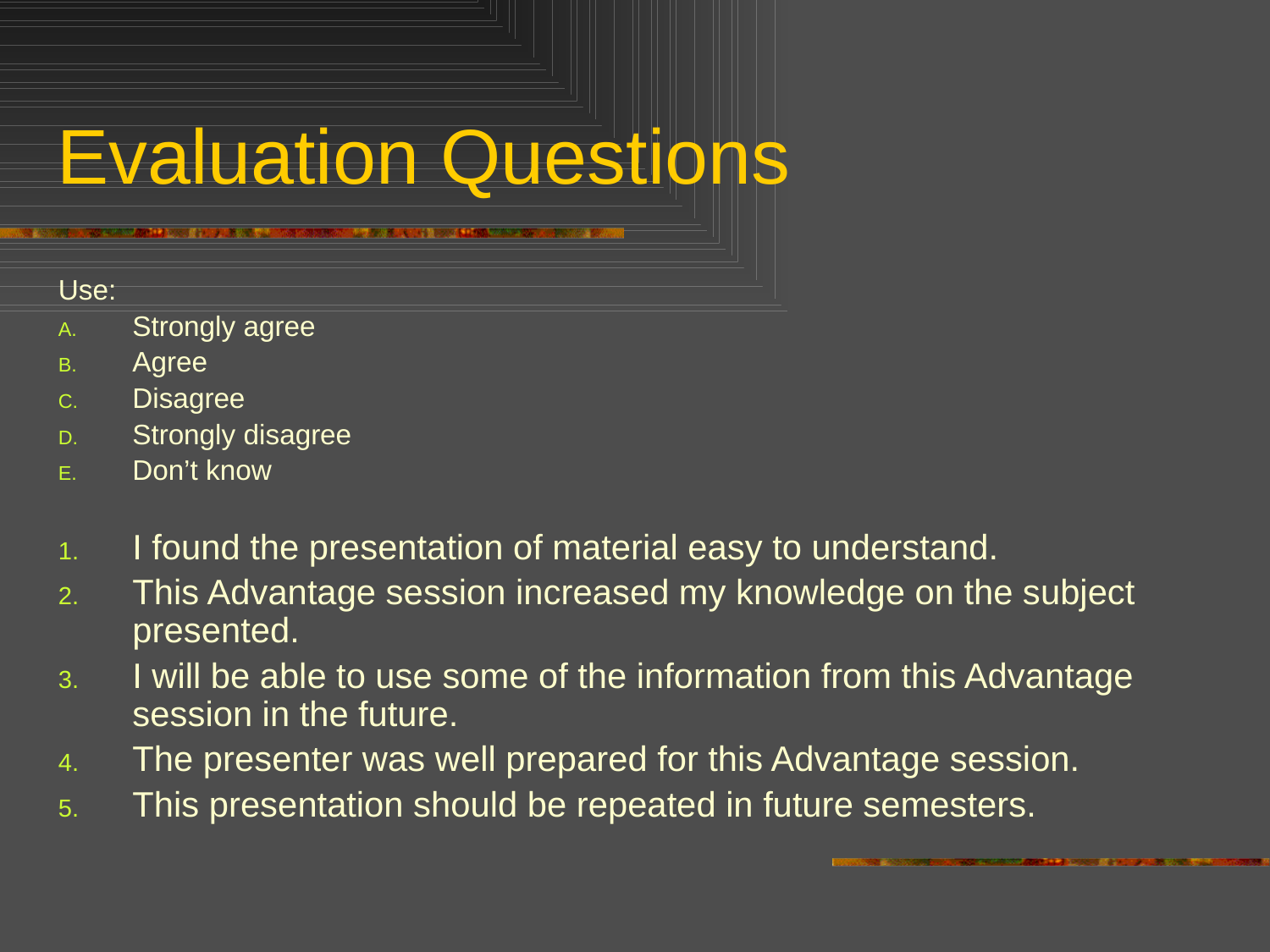

# Evaluation Questions
Use:
Strongly agree
Agree
Disagree
Strongly disagree
Don’t know

I found the presentation of material easy to understand.
This Advantage session increased my knowledge on the subject presented.
I will be able to use some of the information from this Advantage session in the future.
The presenter was well prepared for this Advantage session.
This presentation should be repeated in future semesters.